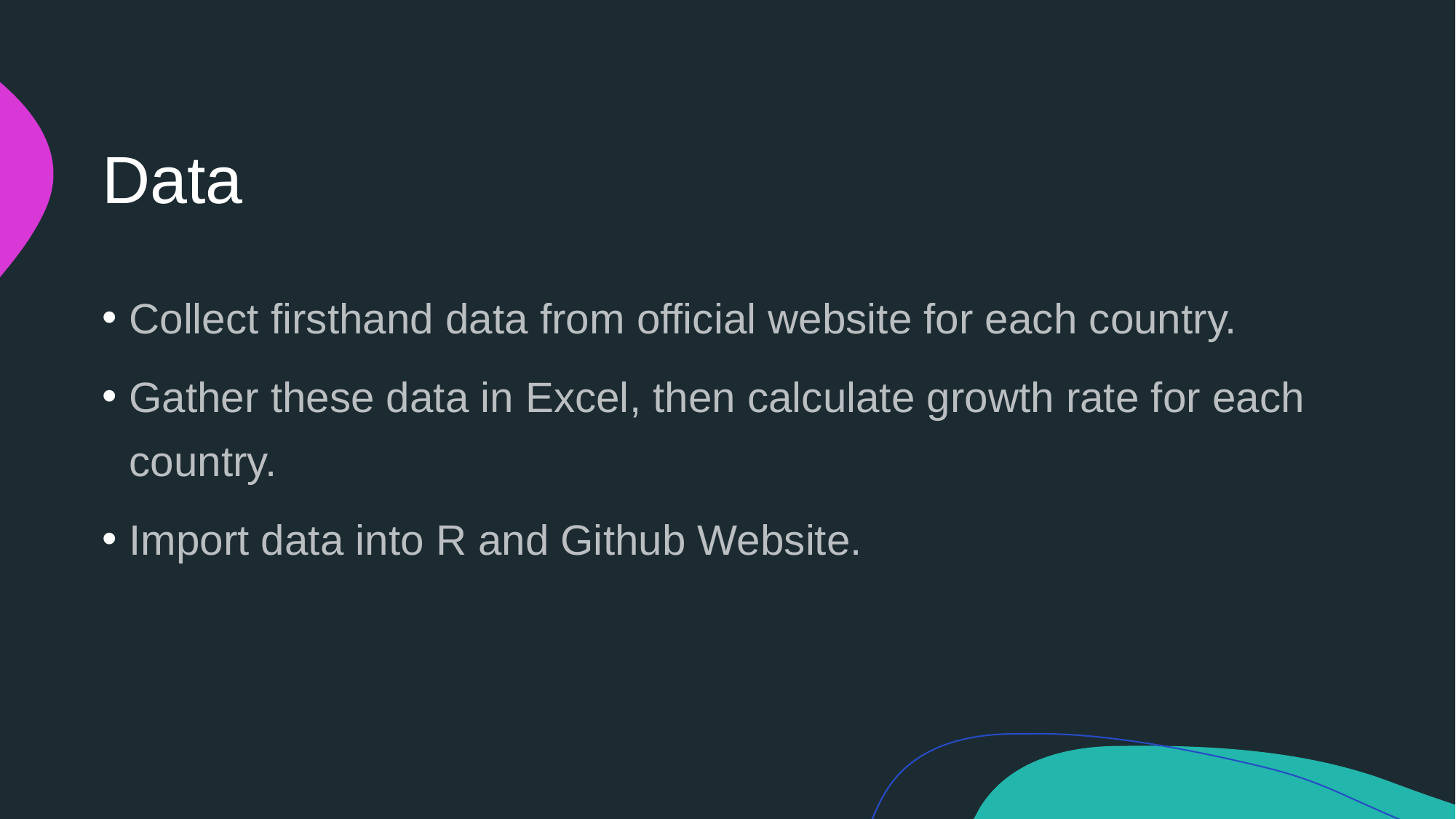

# Data
Collect firsthand data from official website for each country.
Gather these data in Excel, then calculate growth rate for each country.
Import data into R and Github Website.